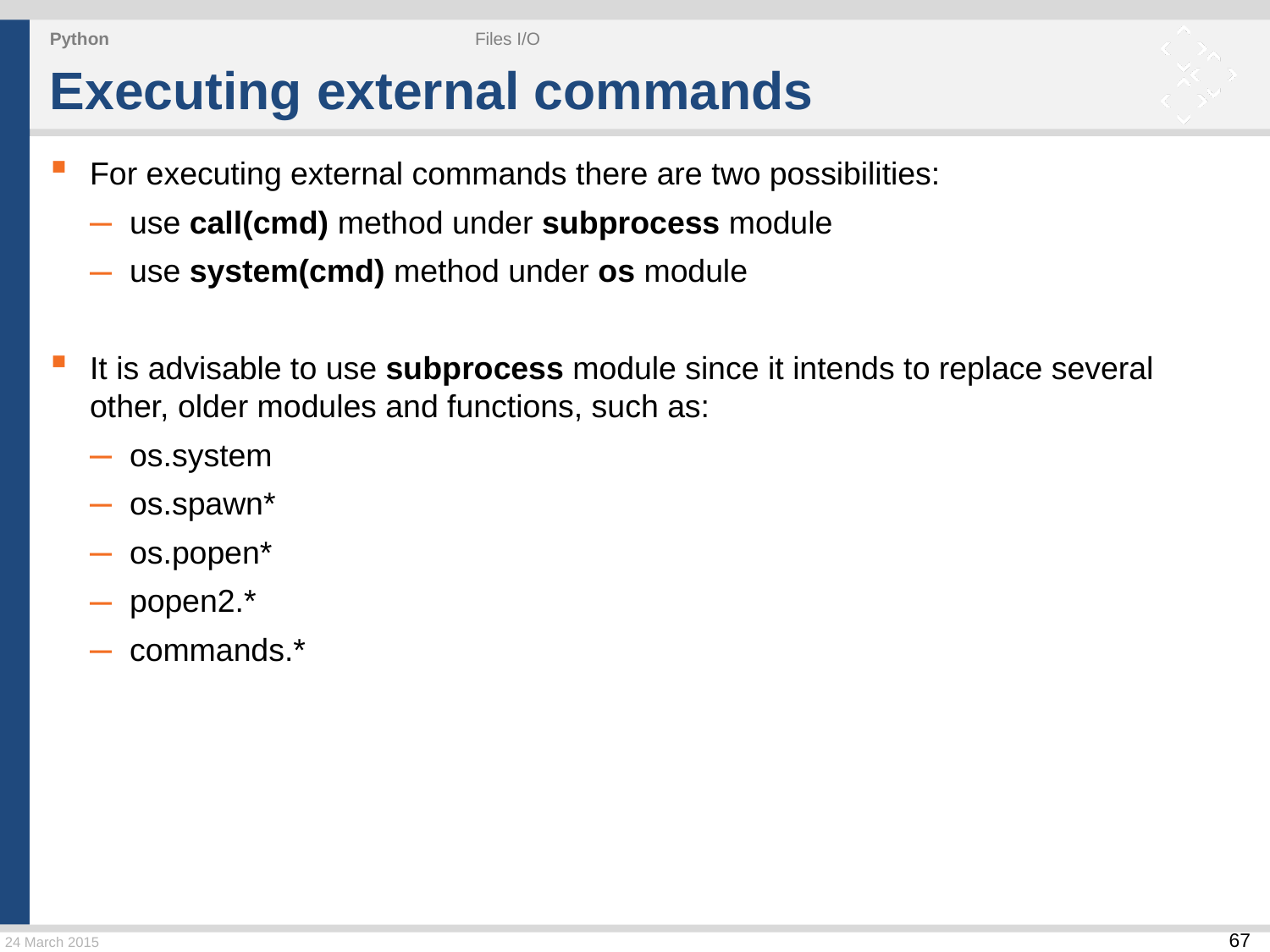

Python
Files I/O
Executing external commands
For executing external commands there are two possibilities:
use call(cmd) method under subprocess module
use system(cmd) method under os module

It is advisable to use subprocess module since it intends to replace several other, older modules and functions, such as:
os.system
os.spawn*
os.popen*
popen2.*
commands.*

24 March 2015